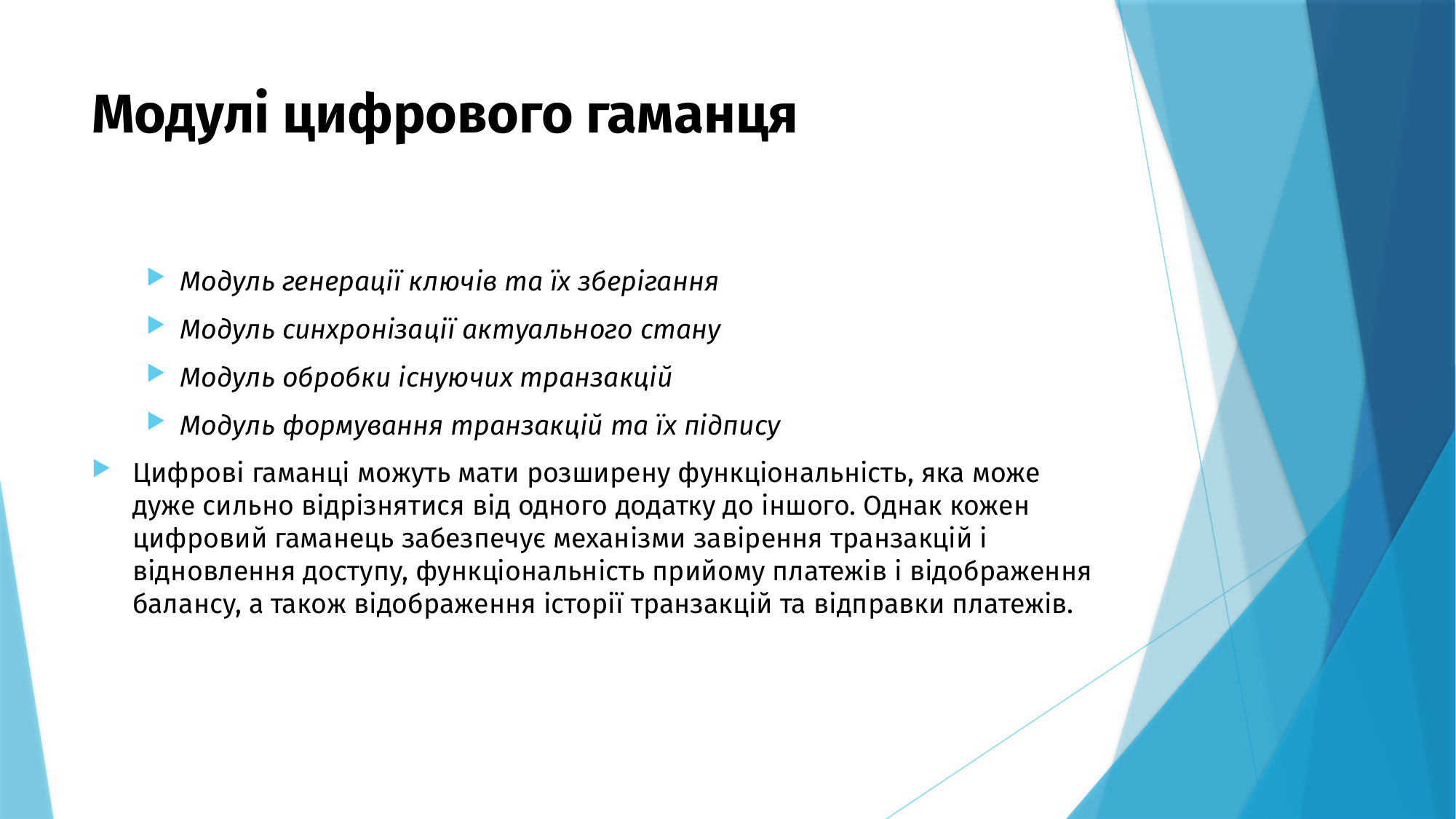

# Модулі цифрового гаманця
Модуль генерації ключів та їх зберігання
Модуль синхронізації актуального стану
Модуль обробки існуючих транзакцій
Модуль формування транзакцій та їх підпису
Цифрові гаманці можуть мати розширену функціональність, яка може дуже сильно відрізнятися від одного додатку до іншого. Однак кожен цифровий гаманець забезпечує механізми завірення транзакцій і відновлення доступу, функціональність прийому платежів і відображення балансу, а також відображення історії транзакцій та відправки платежів.